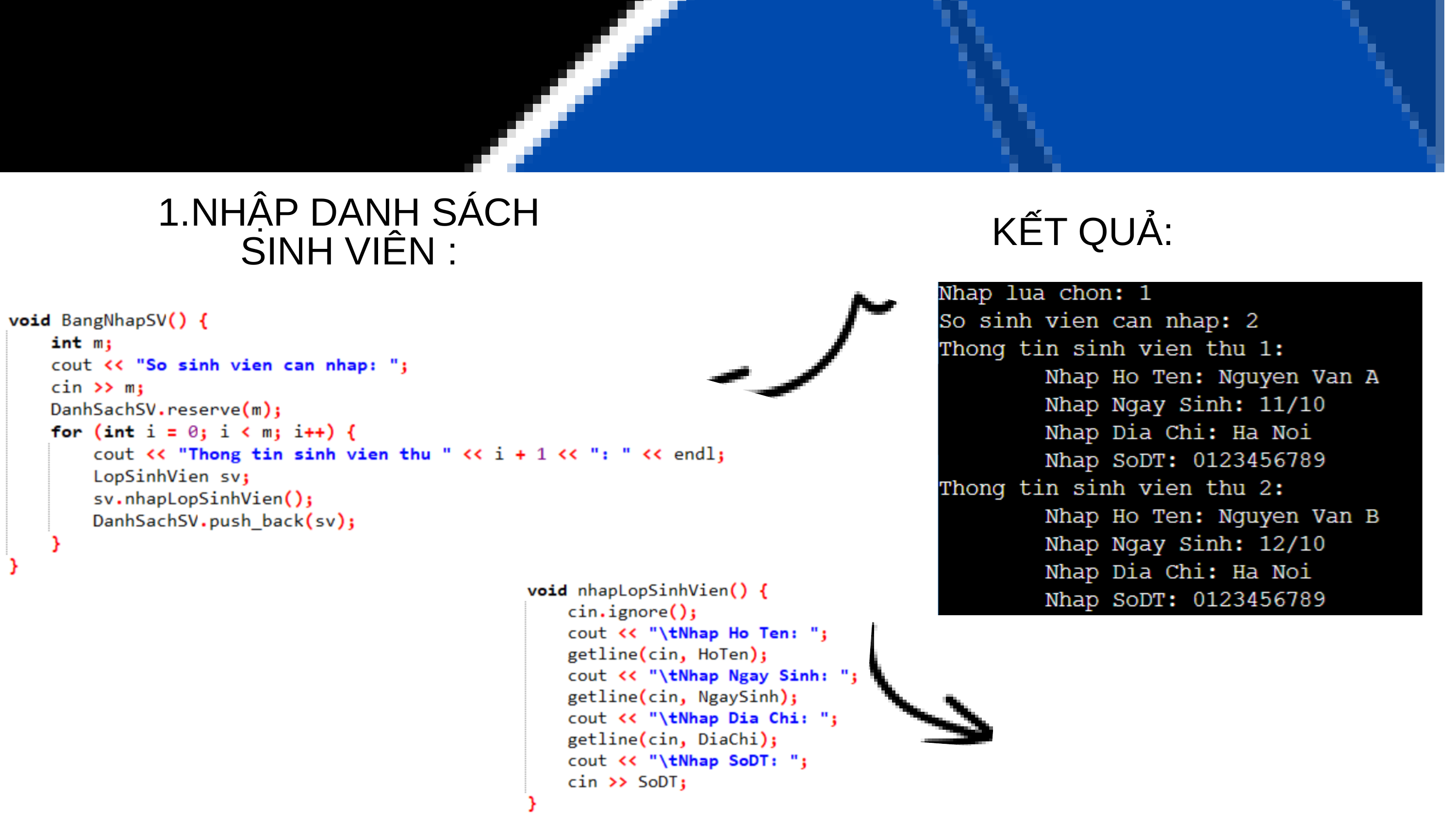

1.NHẬP DANH SÁCH SINH VIÊN :
KẾT QUẢ: